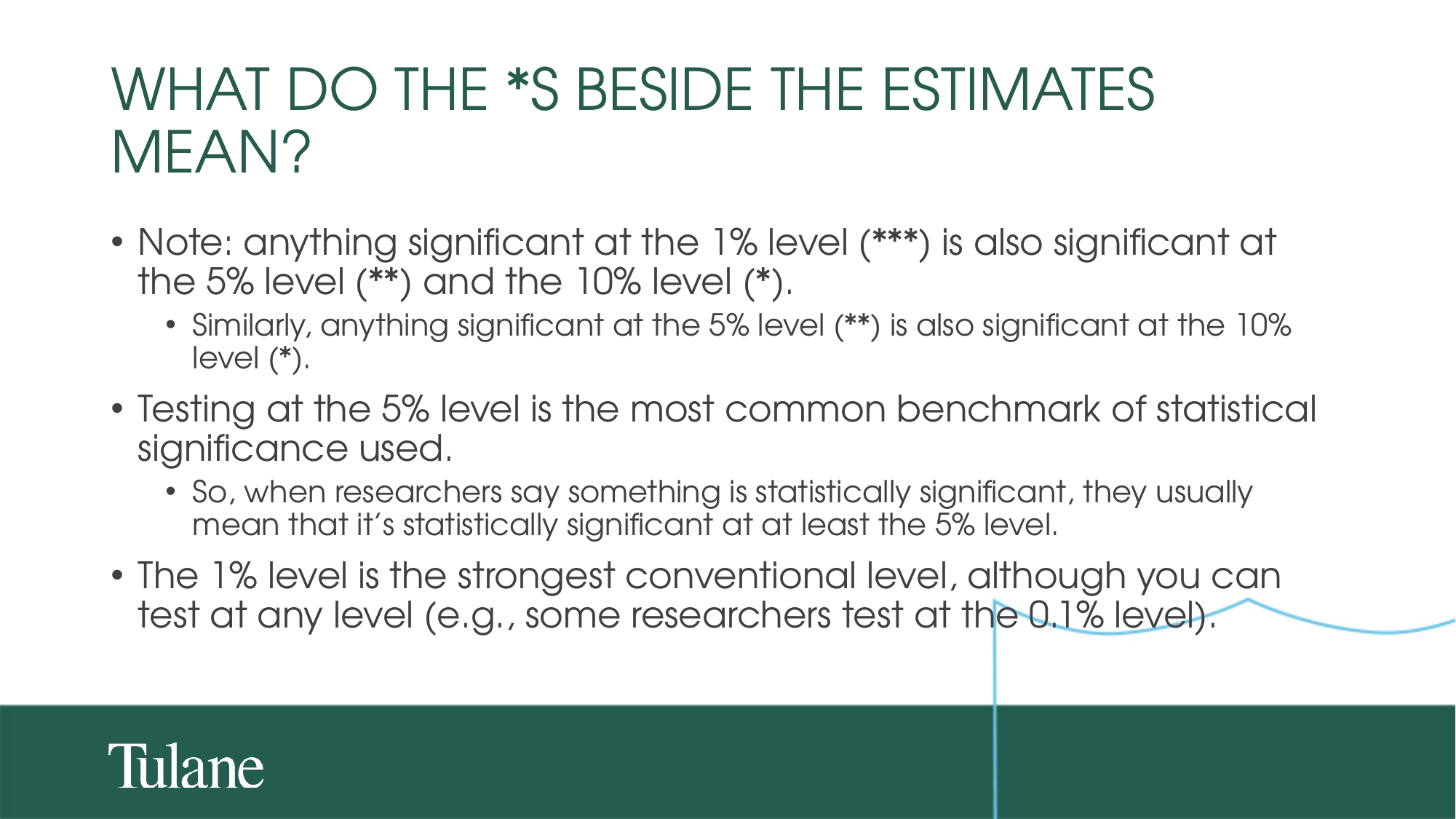

# What do the *s beside the estimates mean?
Note: anything significant at the 1% level (***) is also significant at the 5% level (**) and the 10% level (*).
Similarly, anything significant at the 5% level (**) is also significant at the 10% level (*).
Testing at the 5% level is the most common benchmark of statistical significance used.
So, when researchers say something is statistically significant, they usually mean that it’s statistically significant at at least the 5% level.
The 1% level is the strongest conventional level, although you can test at any level (e.g., some researchers test at the 0.1% level).